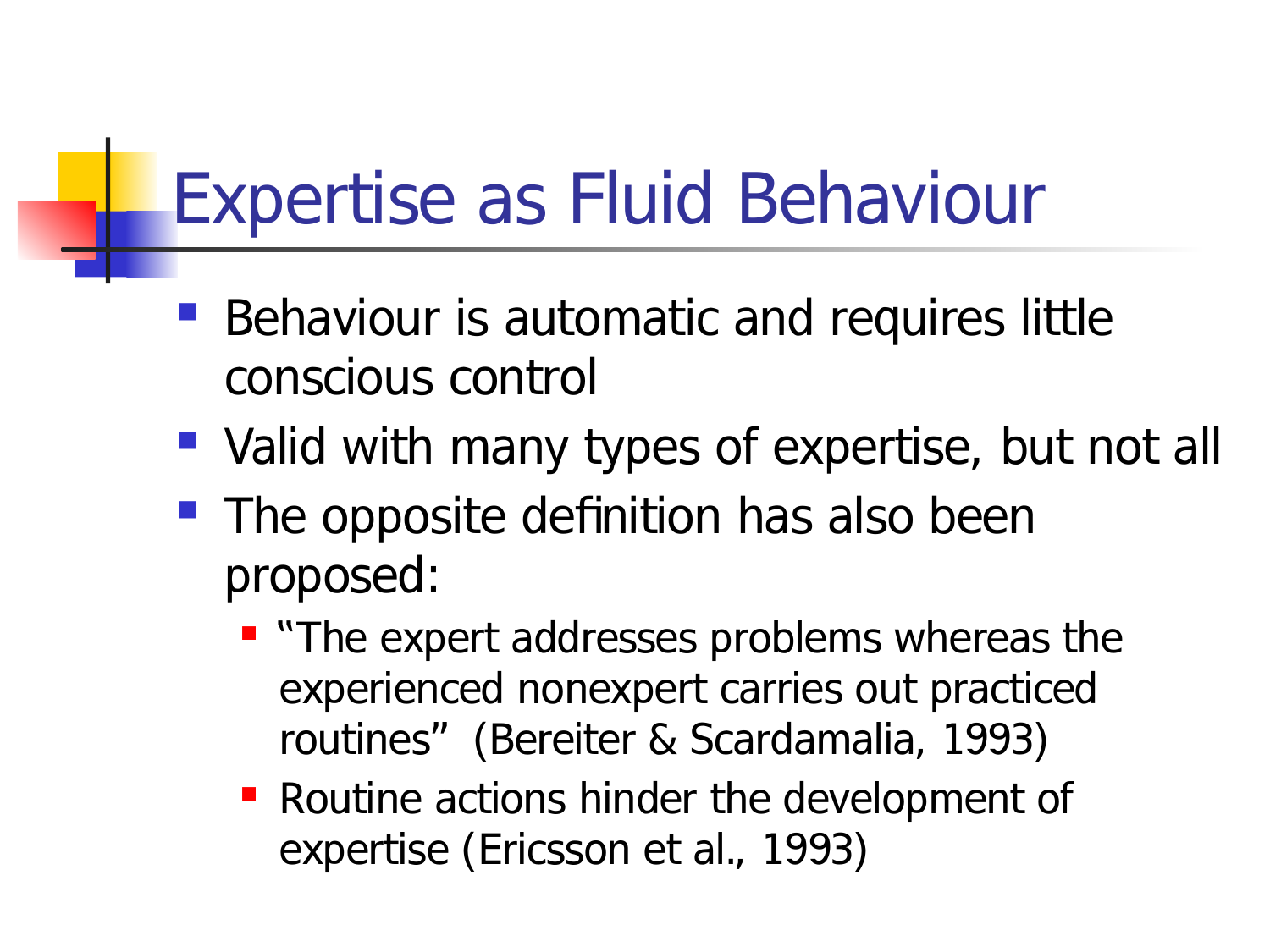

# Expertise as Fluid Behaviour
Behaviour is automatic and requires little conscious control
Valid with many types of expertise, but not all
The opposite definition has also been proposed:
“The expert addresses problems whereas the experienced nonexpert carries out practiced routines”  (Bereiter & Scardamalia, 1993)
Routine actions hinder the development of expertise (Ericsson et al., 1993)